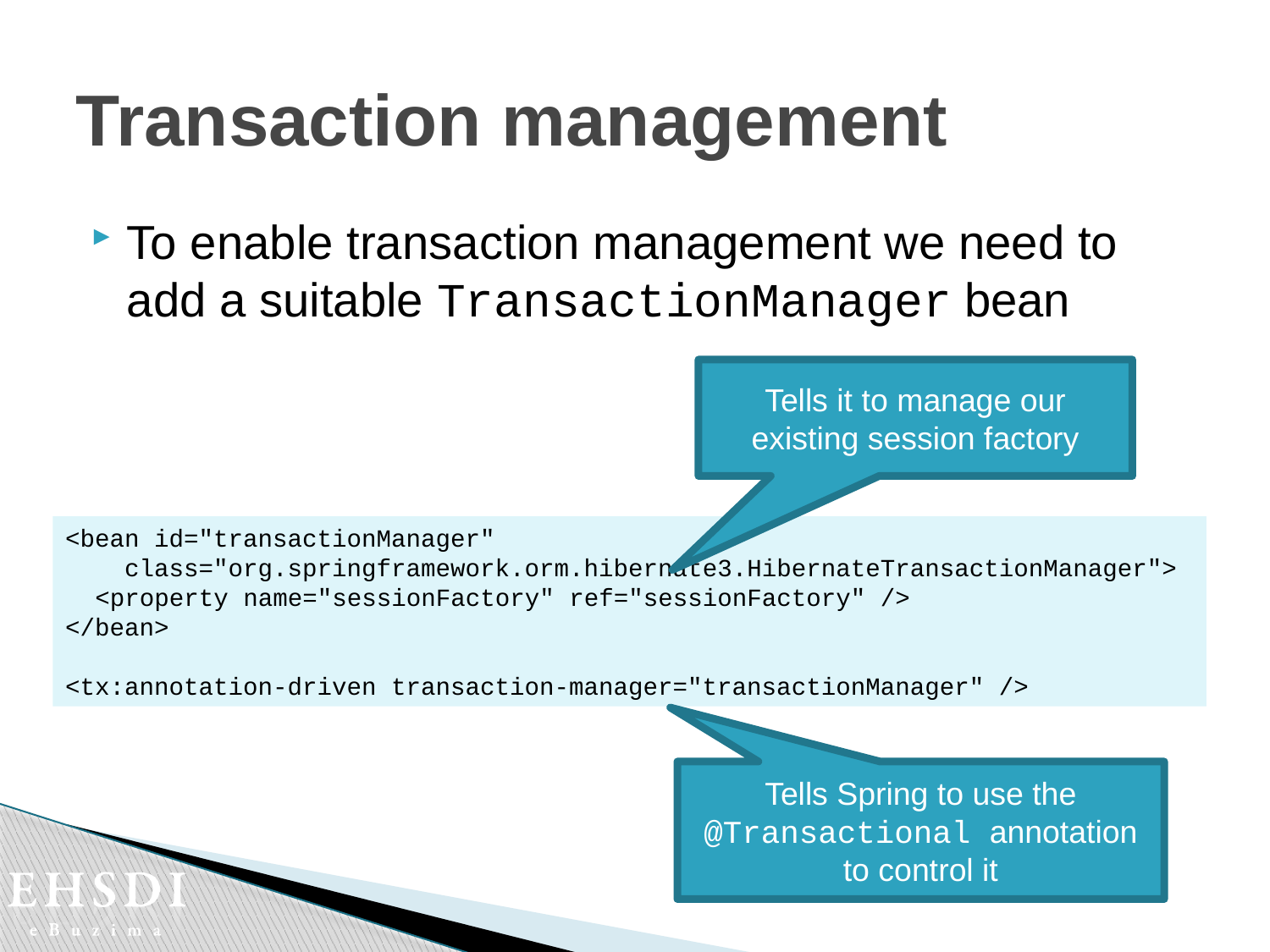

# Transaction management
To enable transaction management we need to add a suitable TransactionManager bean
Tells it to manage our existing session factory
<bean id="transactionManager"
    class="org.springframework.orm.hibernate3.HibernateTransactionManager">
  <property name="sessionFactory" ref="sessionFactory" />
</bean>

<tx:annotation-driven transaction-manager="transactionManager" />
Tells Spring to use the @Transactional annotation to control it